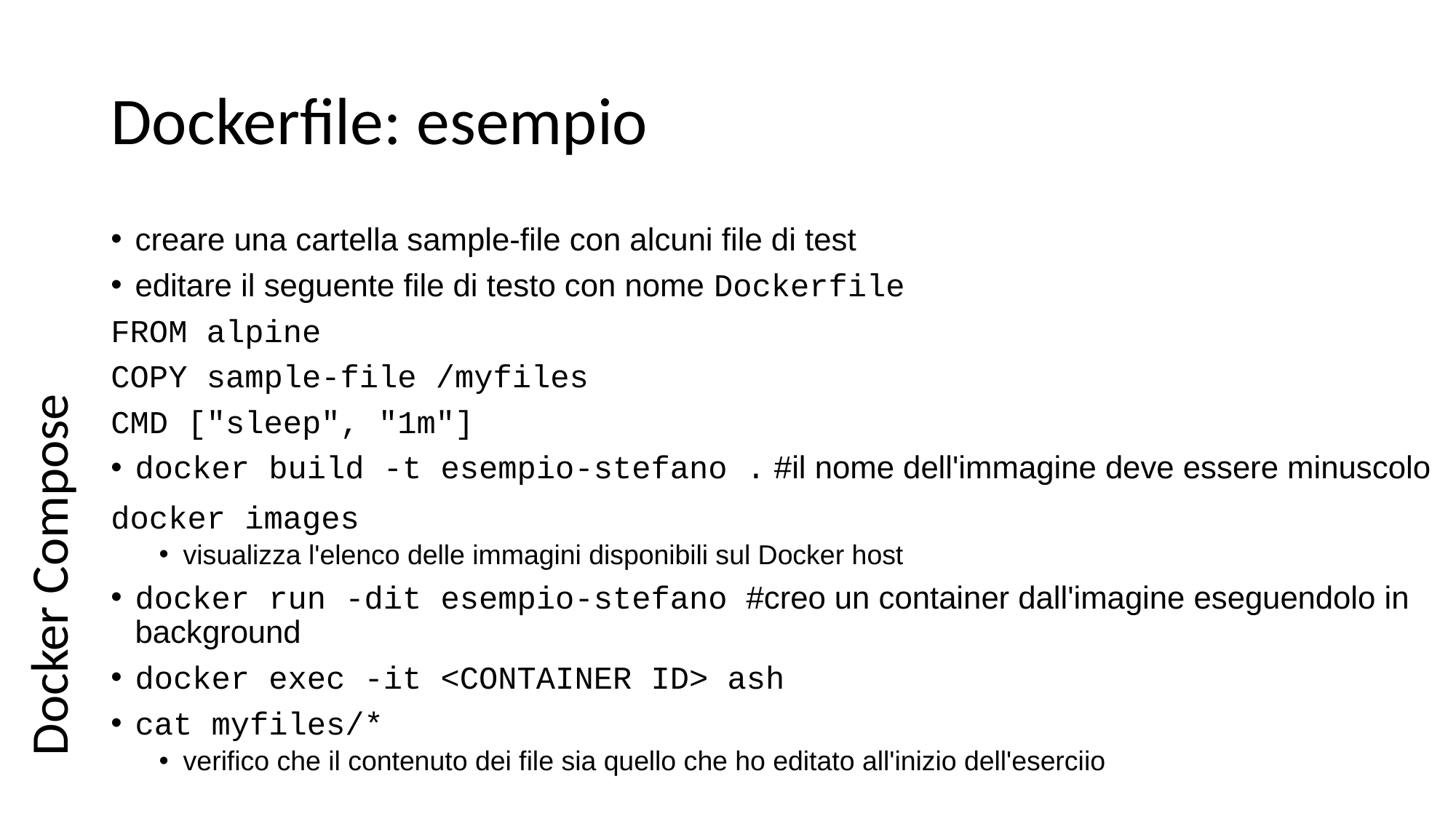

# Dockerfile: esempio
Docker Compose
creare una cartella sample-file con alcuni file di test
editare il seguente file di testo con nome Dockerfile
FROM alpine
COPY sample-file /myfiles
CMD ["sleep", "1m"]
docker build -t esempio-stefano . #il nome dell'immagine deve essere minuscolo
docker images
visualizza l'elenco delle immagini disponibili sul Docker host
docker run -dit esempio-stefano #creo un container dall'imagine eseguendolo in background
docker exec -it <CONTAINER ID> ash
cat myfiles/*
verifico che il contenuto dei file sia quello che ho editato all'inizio dell'eserciio